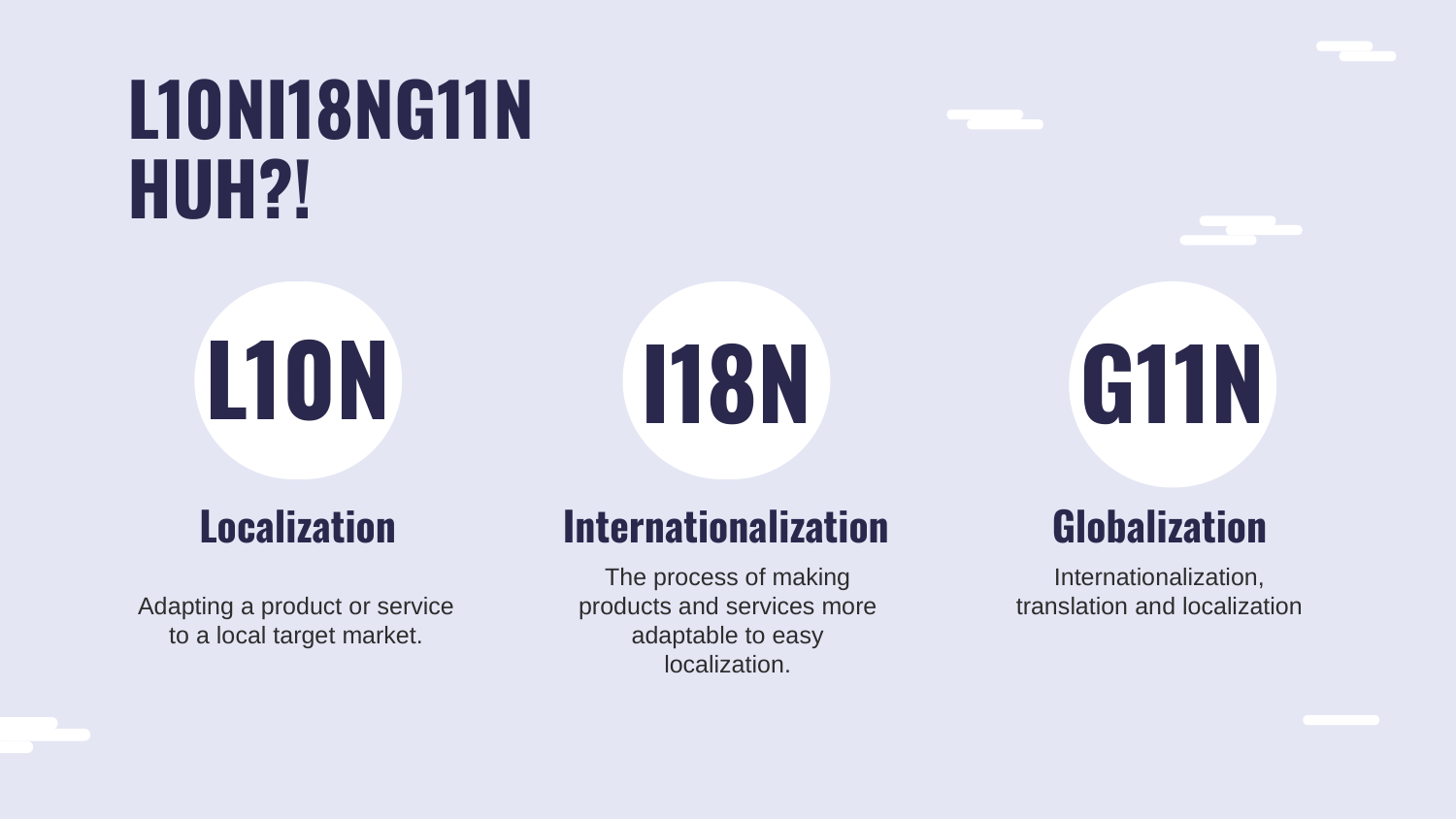

L10NI18NG11N
HUH?!

G11N
# I18N
L10N
Localization
Internationalization
Globalization

Adapting a product or service to a local target market.

The process of making products and services more adaptable to easy localization.
Internationalization, translation and localization